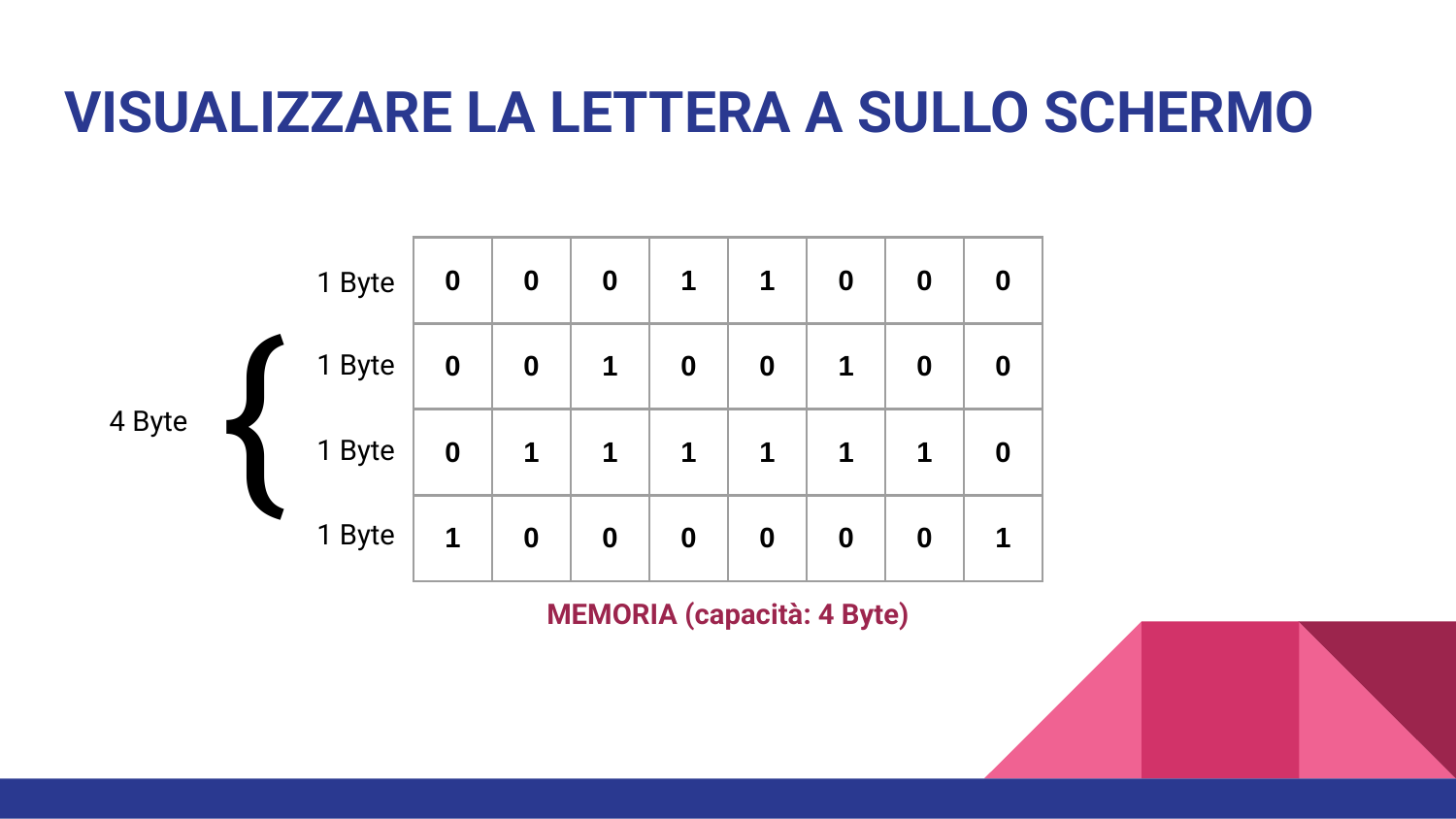

# VISUALIZZARE LA LETTERA A SULLO SCHERMO
| 0 | 0 | 0 | 1 | 1 | 0 | 0 | 0 |
| --- | --- | --- | --- | --- | --- | --- | --- |
| 0 | 0 | 1 | 0 | 0 | 1 | 0 | 0 |
| 0 | 1 | 1 | 1 | 1 | 1 | 1 | 0 |
| 1 | 0 | 0 | 0 | 0 | 0 | 0 | 1 |
1 Byte
{
1 Byte
4 Byte
1 Byte
1 Byte
MEMORIA (capacità: 4 Byte)